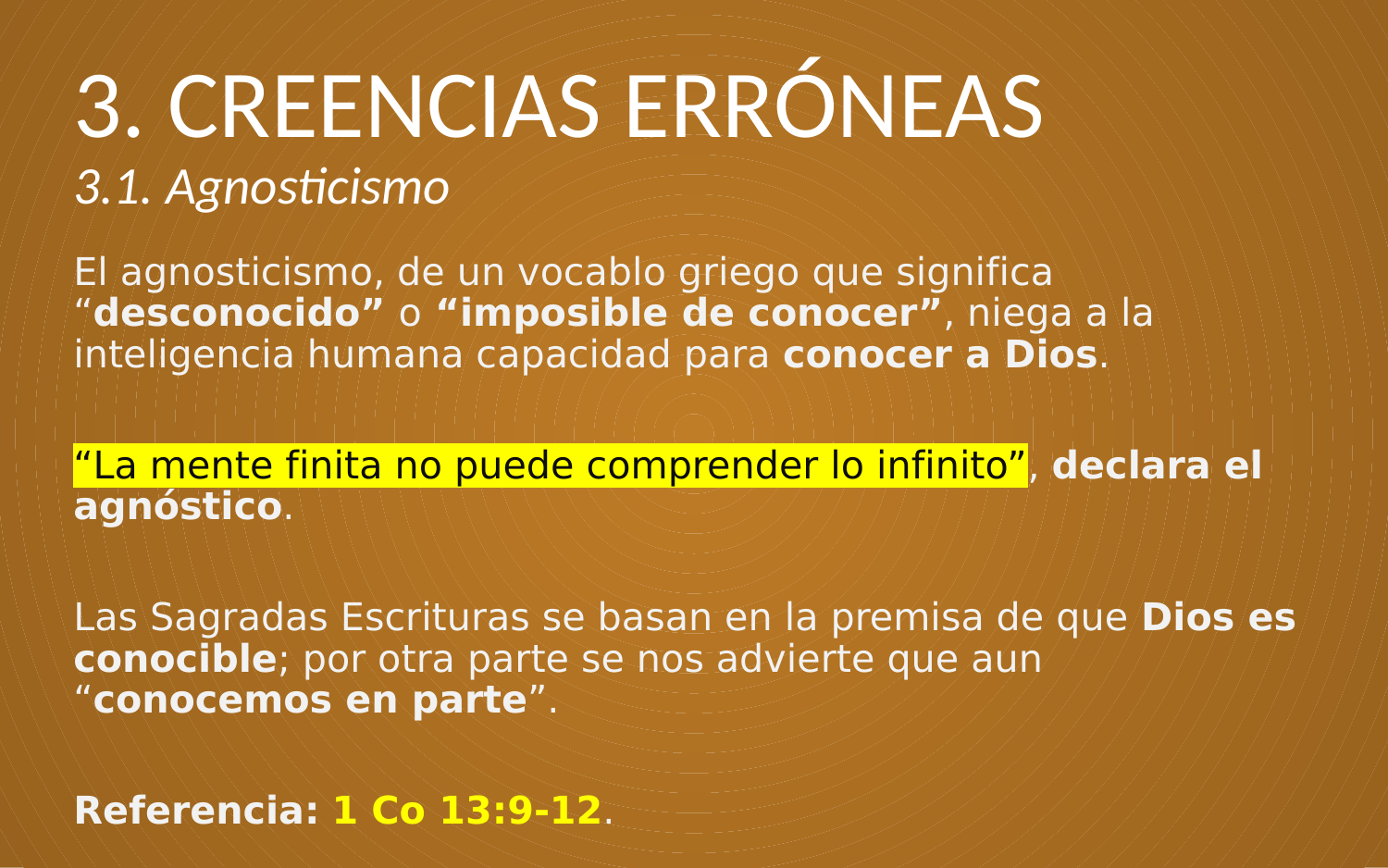

# 3. CREENCIAS ERRÓNEAS 3.1. Agnosticismo
El agnosticismo, de un vocablo griego que significa “desconocido” o “imposible de conocer”, niega a la inteligencia humana capacidad para conocer a Dios.

“La mente finita no puede comprender lo infinito”, declara el agnóstico.

Las Sagradas Escrituras se basan en la premisa de que Dios es conocible; por otra parte se nos advierte que aun “conocemos en parte”.

Referencia: 1 Co 13:9-12.